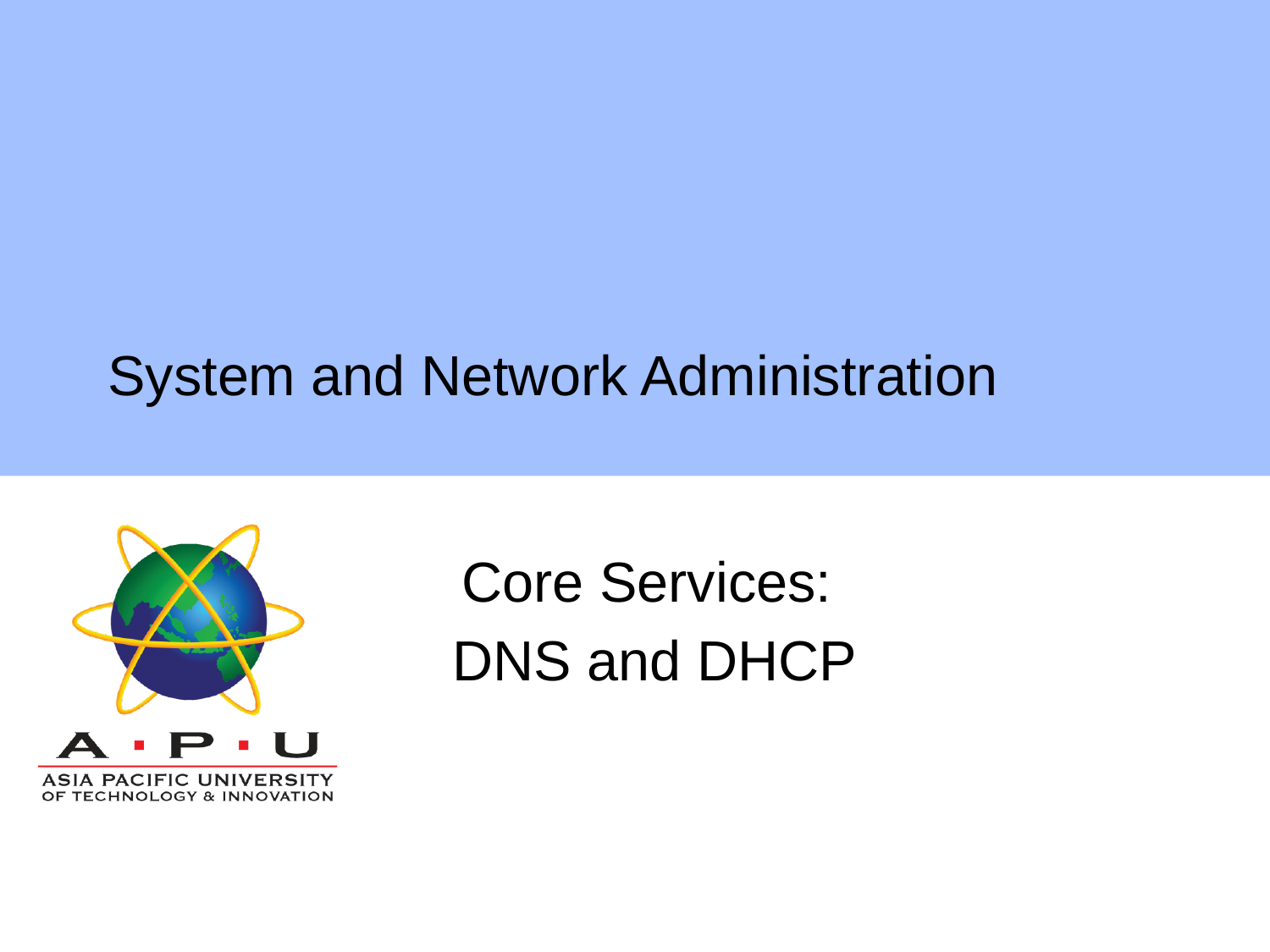

# System and Network Administration
Core Services:
DNS and DHCP